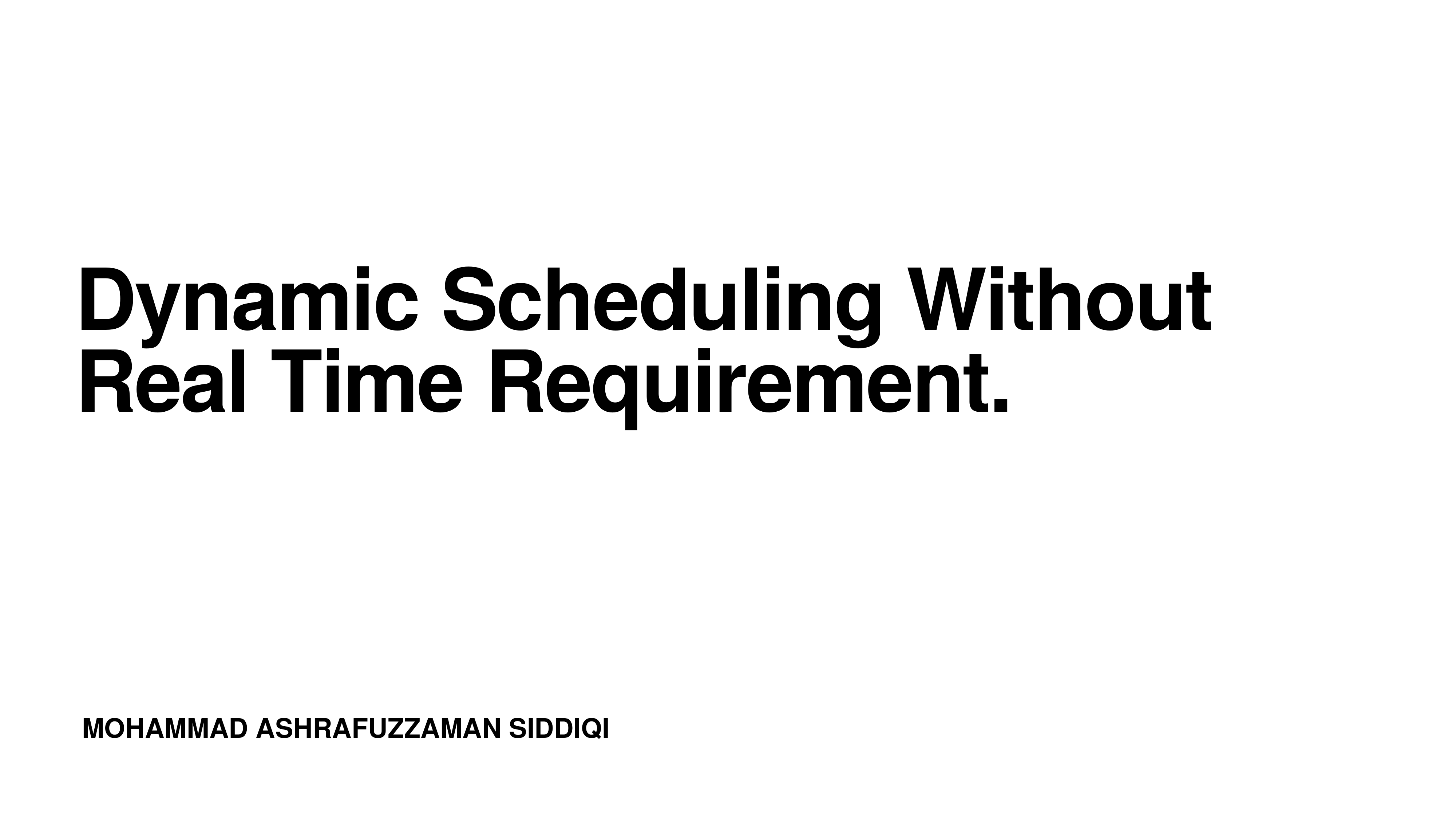

# Dynamic Scheduling Without Real Time Requirement.
 MOHAMMAD ASHRAFUZZAMAN SIDDIQI